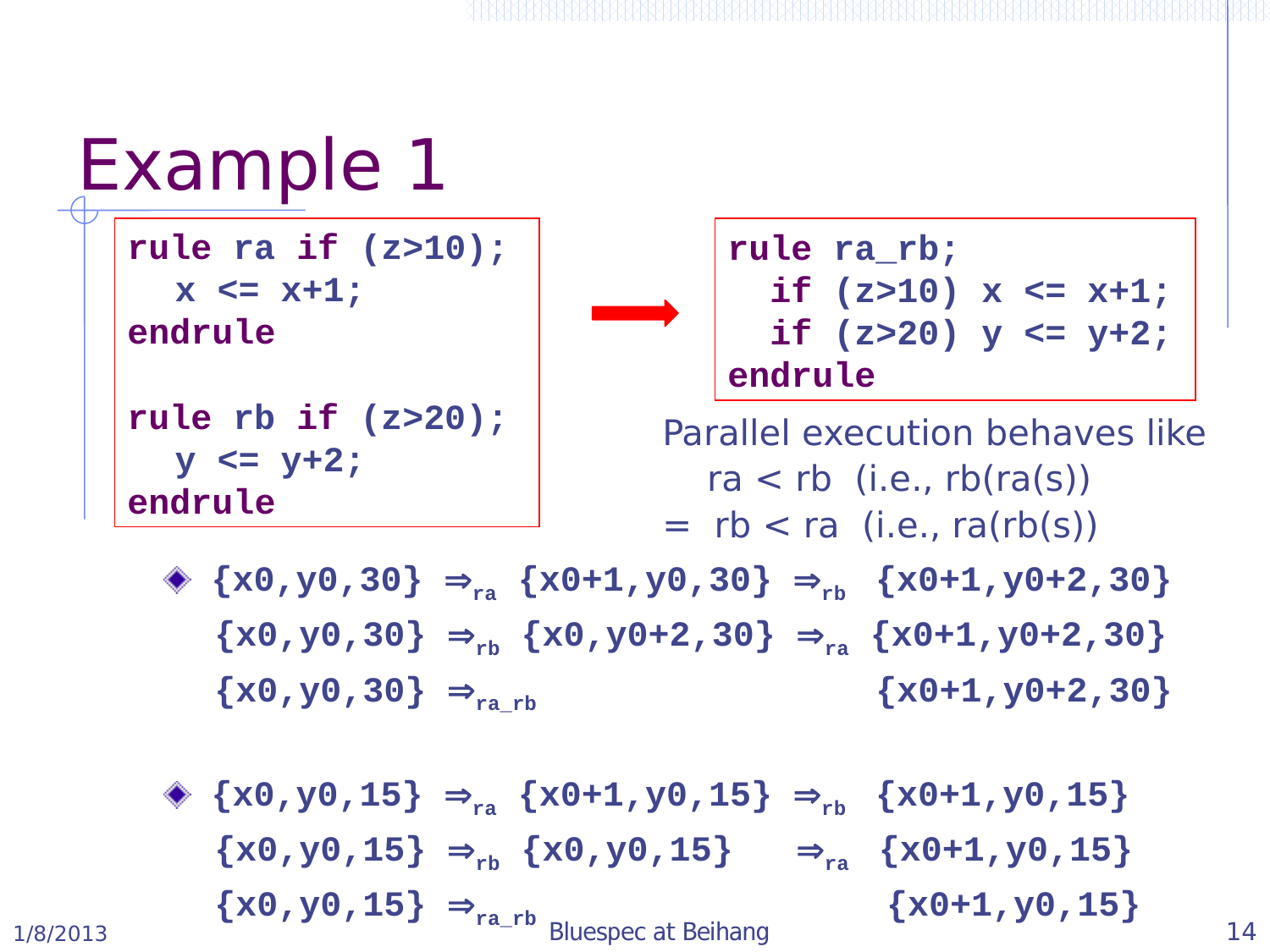

# Example 1
rule ra if (z>10);
	x <= x+1;
endrule

rule rb if (z>20);
	y <= y+2;
endrule
rule ra_rb;
  if (z>10) x <= x+1;
  if (z>20) y <= y+2;
endrule

Parallel execution behaves like
    ra < rb  (i.e., rb(ra(s))
=  rb < ra  (i.e., ra(rb(s))
{x0,y0,30} ⇒ra {x0+1,y0,30} ⇒rb  {x0+1,y0+2,30}
   {x0,y0,30} ⇒rb {x0,y0+2,30} ⇒ra {x0+1,y0+2,30}
   {x0,y0,30} ⇒ra_rb                {x0+1,y0+2,30}

{x0,y0,15} ⇒ra {x0+1,y0,15} ⇒rb  {x0+1,y0,15}
   {x0,y0,15} ⇒rb {x0,y0,15}   ⇒ra  {x0+1,y0,15}
   {x0,y0,15} ⇒ra_rb                 {x0+1,y0,15}

1/8/2013
Bluespec at Beihang
14